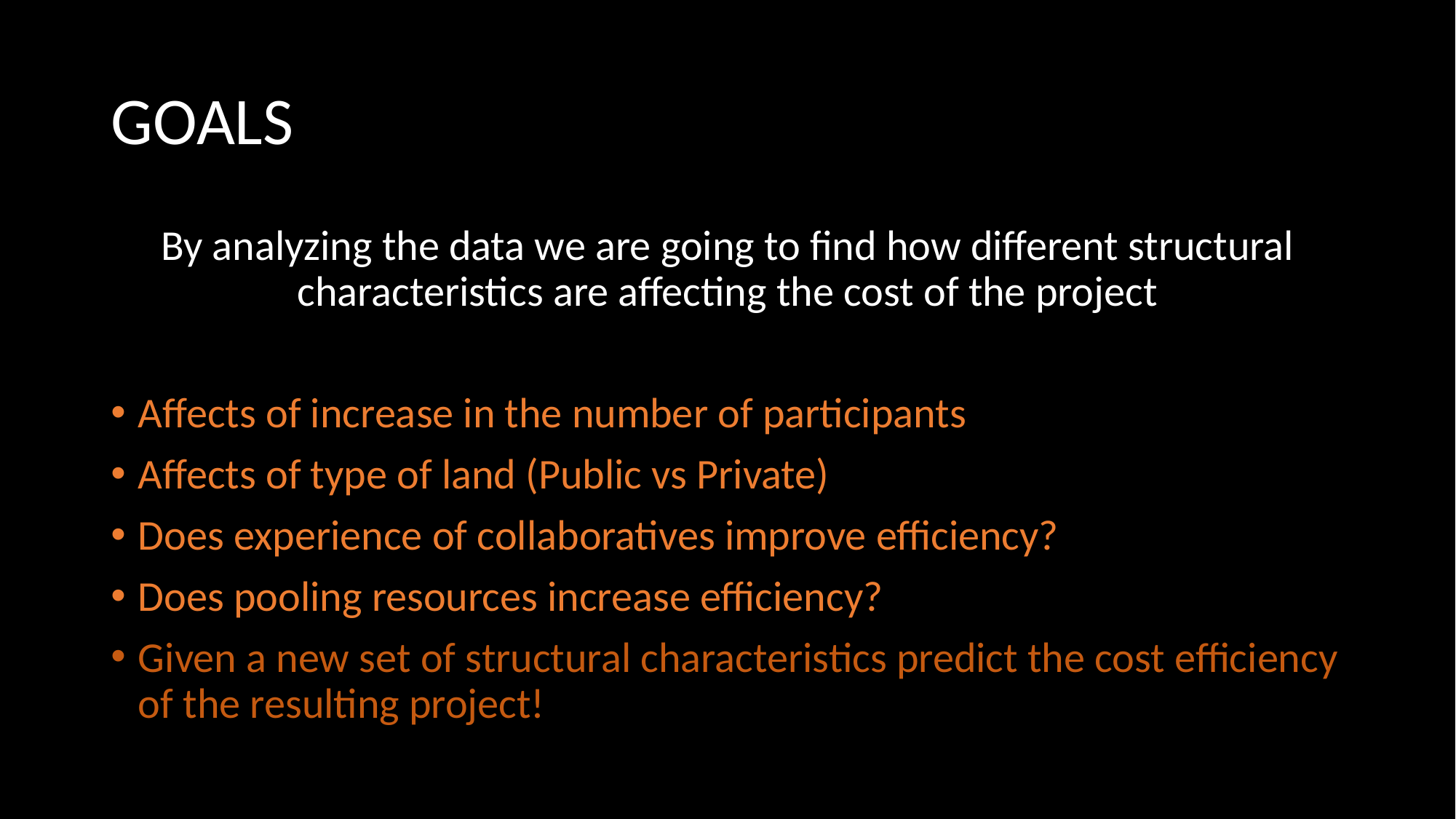

# GOALS
By analyzing the data we are going to find how different structural characteristics are affecting the cost of the project

Affects of increase in the number of participants
Affects of type of land (Public vs Private)
Does experience of collaboratives improve efficiency?
Does pooling resources increase efficiency?
Given a new set of structural characteristics predict the cost efficiency of the resulting project!